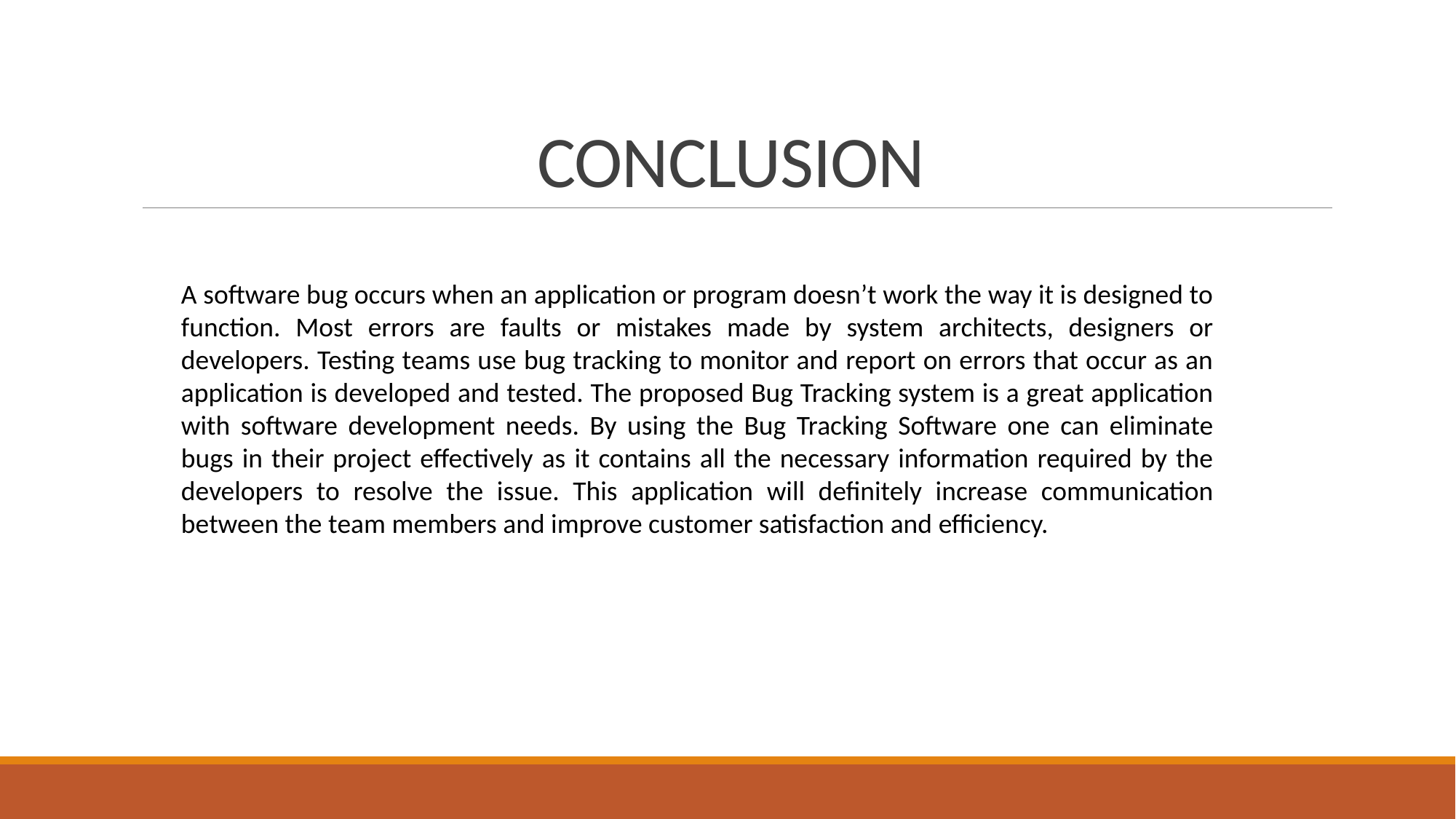

# CONCLUSION

A software bug occurs when an application or program doesn’t work the way it is designed to function. Most errors are faults or mistakes made by system architects, designers or developers. Testing teams use bug tracking to monitor and report on errors that occur as an application is developed and tested. The proposed Bug Tracking system is a great application with software development needs. By using the Bug Tracking Software one can eliminate bugs in their project effectively as it contains all the necessary information required by the developers to resolve the issue. This application will definitely increase communication between the team members and improve customer satisfaction and efficiency.